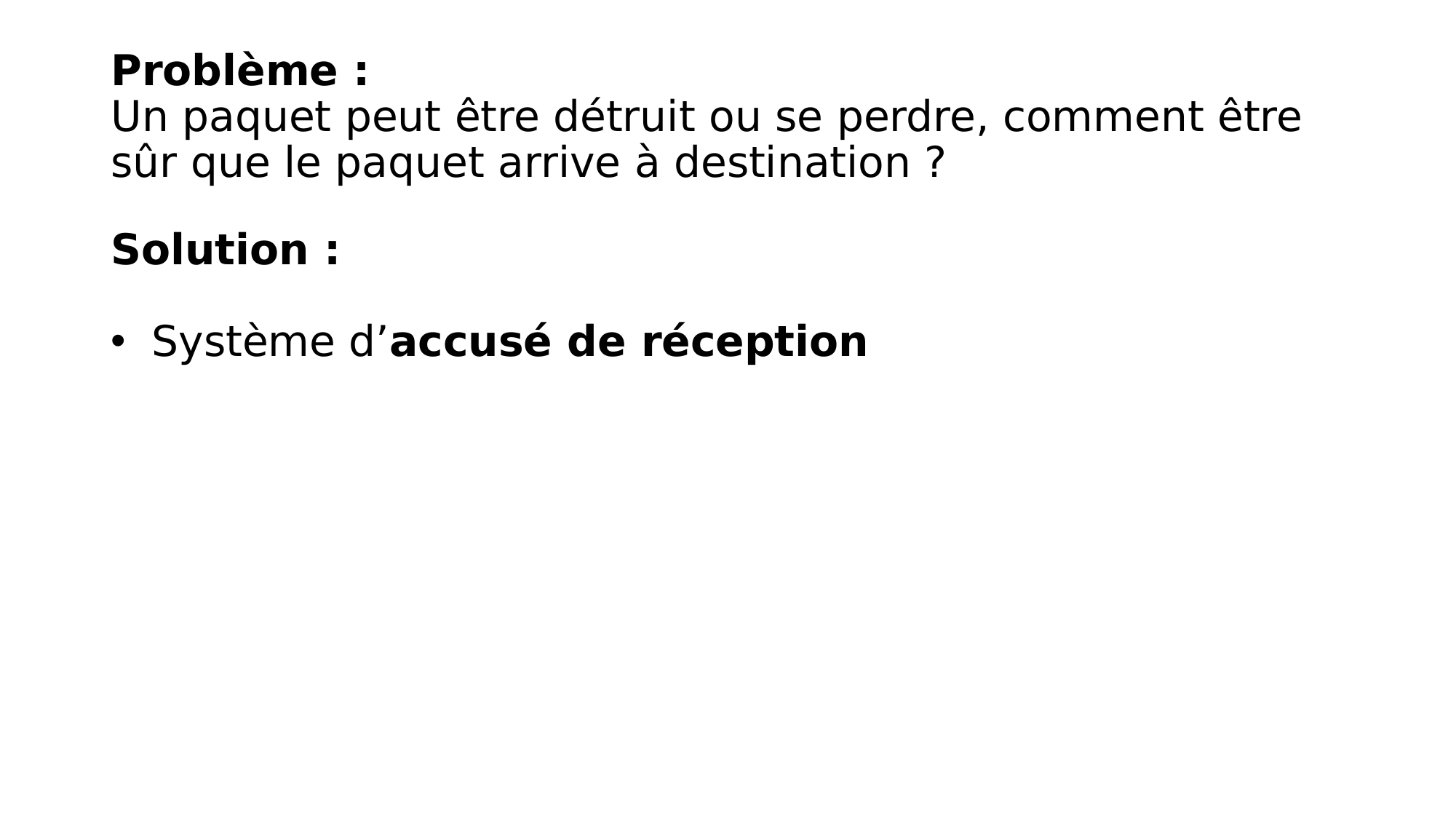

Problème :
Un paquet peut être détruit ou se perdre, comment être sûr que le paquet arrive à destination ?
Solution :

Système d’accusé de réception